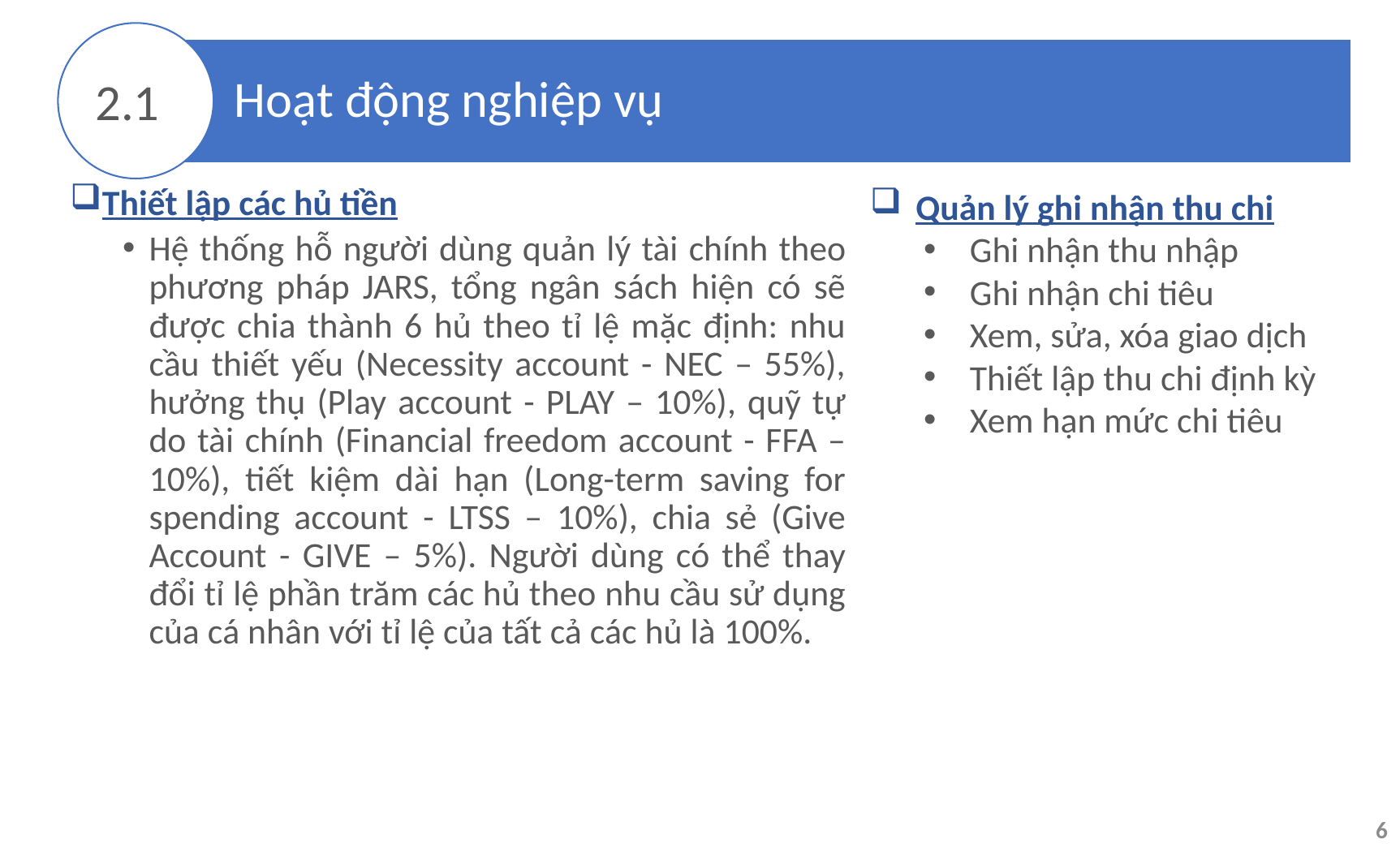

Hoạt động nghiệp vụ
2.1
Thiết lập các hủ tiền
Hệ thống hỗ người dùng quản lý tài chính theo phương pháp JARS, tổng ngân sách hiện có sẽ được chia thành 6 hủ theo tỉ lệ mặc định: nhu cầu thiết yếu (Necessity account - NEC – 55%), hưởng thụ (Play account - PLAY – 10%), quỹ tự do tài chính (Financial freedom account - FFA – 10%), tiết kiệm dài hạn (Long-term saving for spending account - LTSS – 10%), chia sẻ (Give Account - GIVE – 5%). Người dùng có thể thay đổi tỉ lệ phần trăm các hủ theo nhu cầu sử dụng của cá nhân với tỉ lệ của tất cả các hủ là 100%.

Quản lý ghi nhận thu chi
Ghi nhận thu nhập
Ghi nhận chi tiêu
Xem, sửa, xóa giao dịch
Thiết lập thu chi định kỳ
Xem hạn mức chi tiêu
6